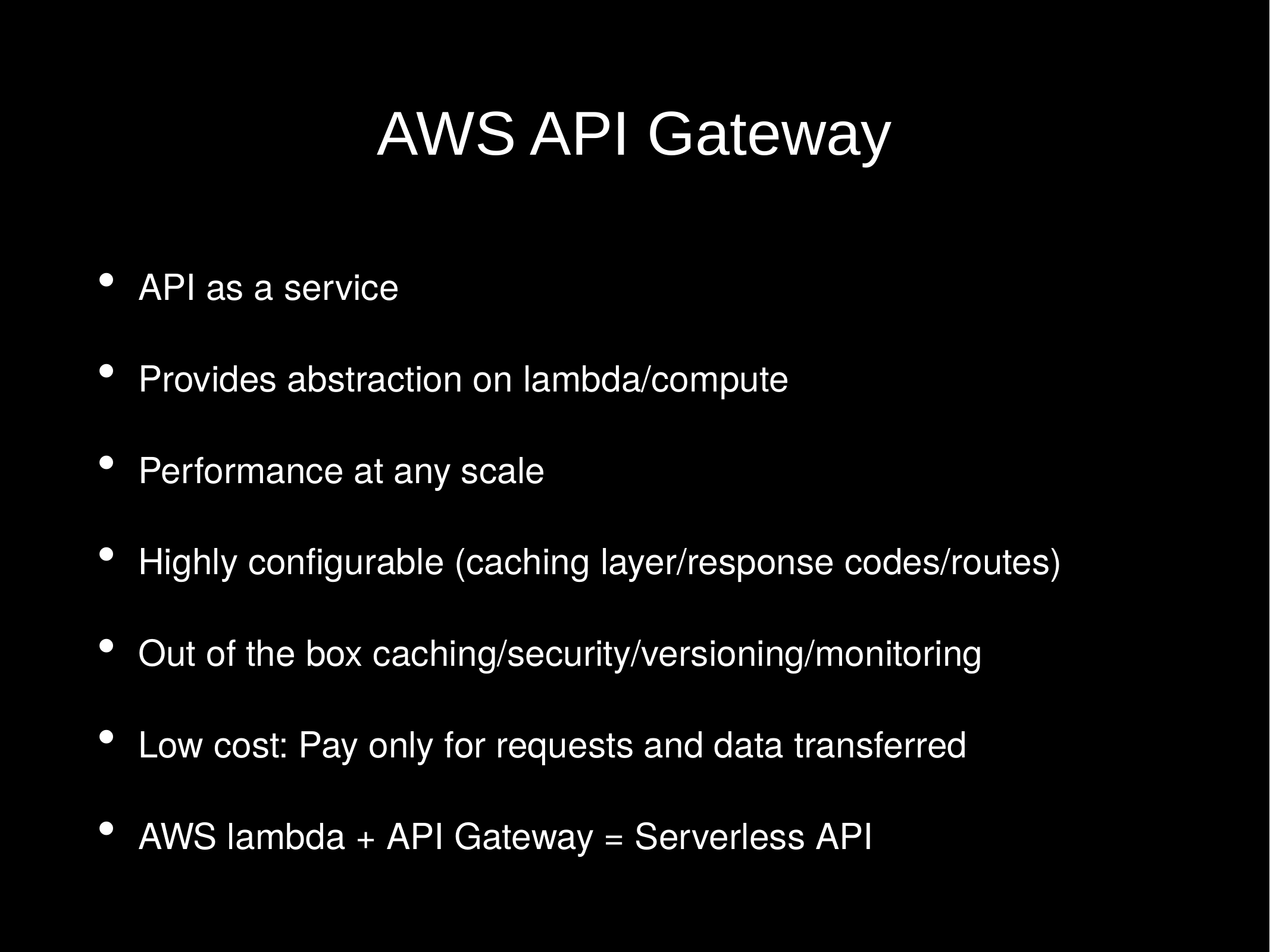

# AWS API Gateway
API as a service
Provides abstraction on lambda/compute
Performance at any scale
Highly configurable (caching layer/response codes/routes)
Out of the box caching/security/versioning/monitoring
Low cost: Pay only for requests and data transferred
AWS lambda + API Gateway = Serverless API